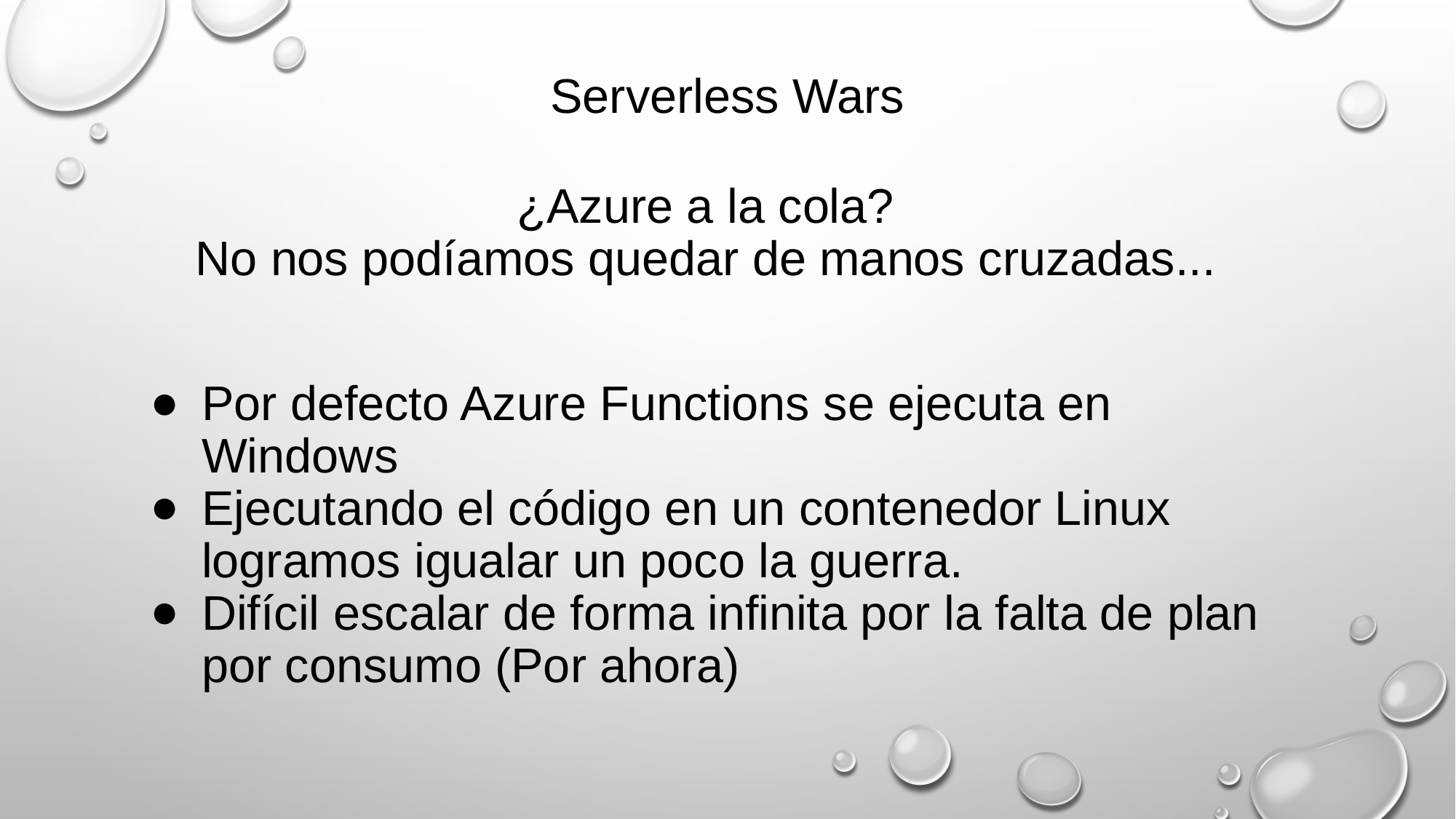

Serverless Wars
¿Azure a la cola?
No nos podíamos quedar de manos cruzadas...
Por defecto Azure Functions se ejecuta en Windows
Ejecutando el código en un contenedor Linux logramos igualar un poco la guerra.
Difícil escalar de forma infinita por la falta de plan por consumo (Por ahora)